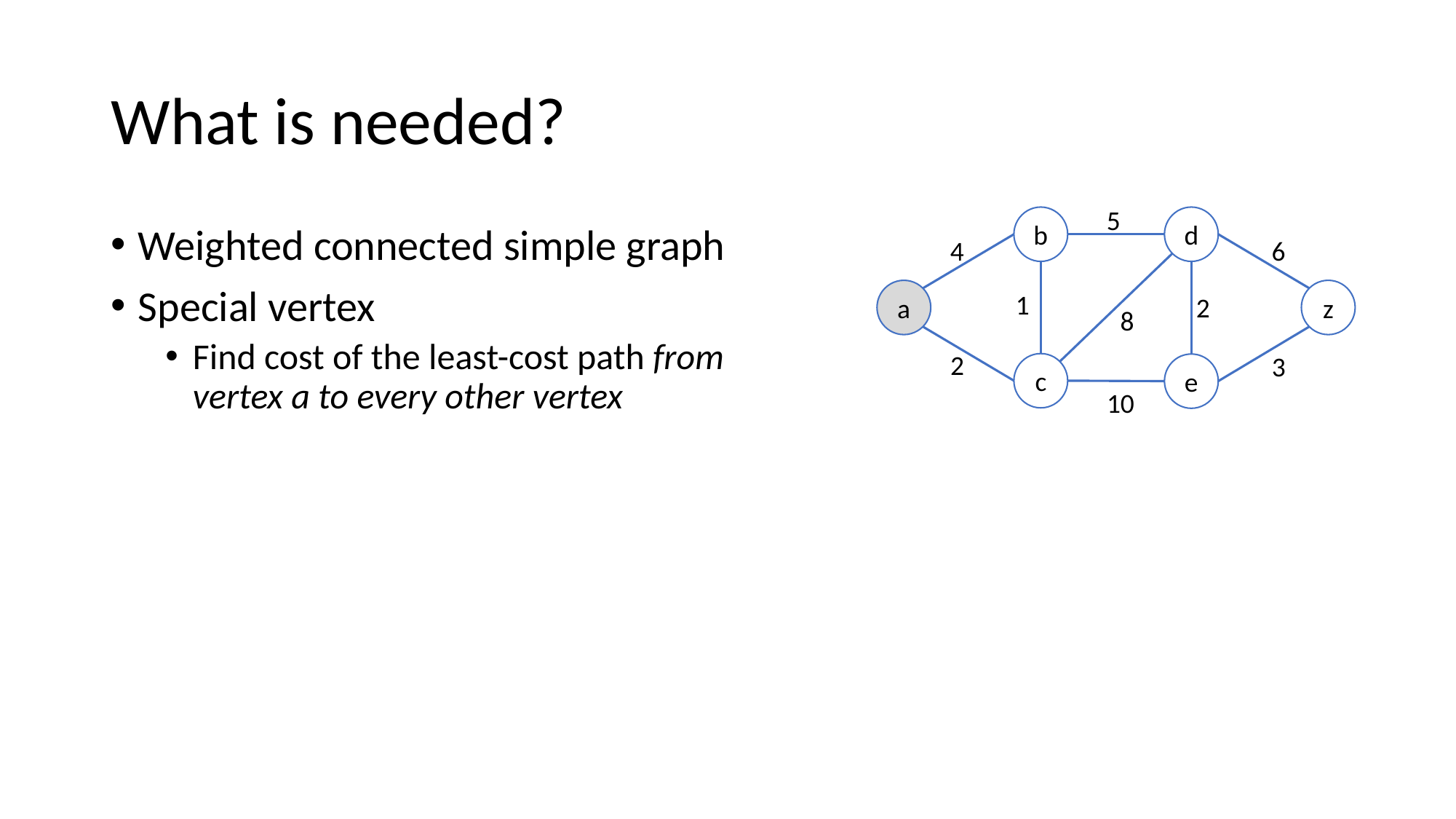

# What is needed?
5
b
d
4
6
a
z
1
2
8
2
3
c
e
10
Weighted connected simple graph
Special vertex
Find cost of the least-cost path from vertex a to every other vertex